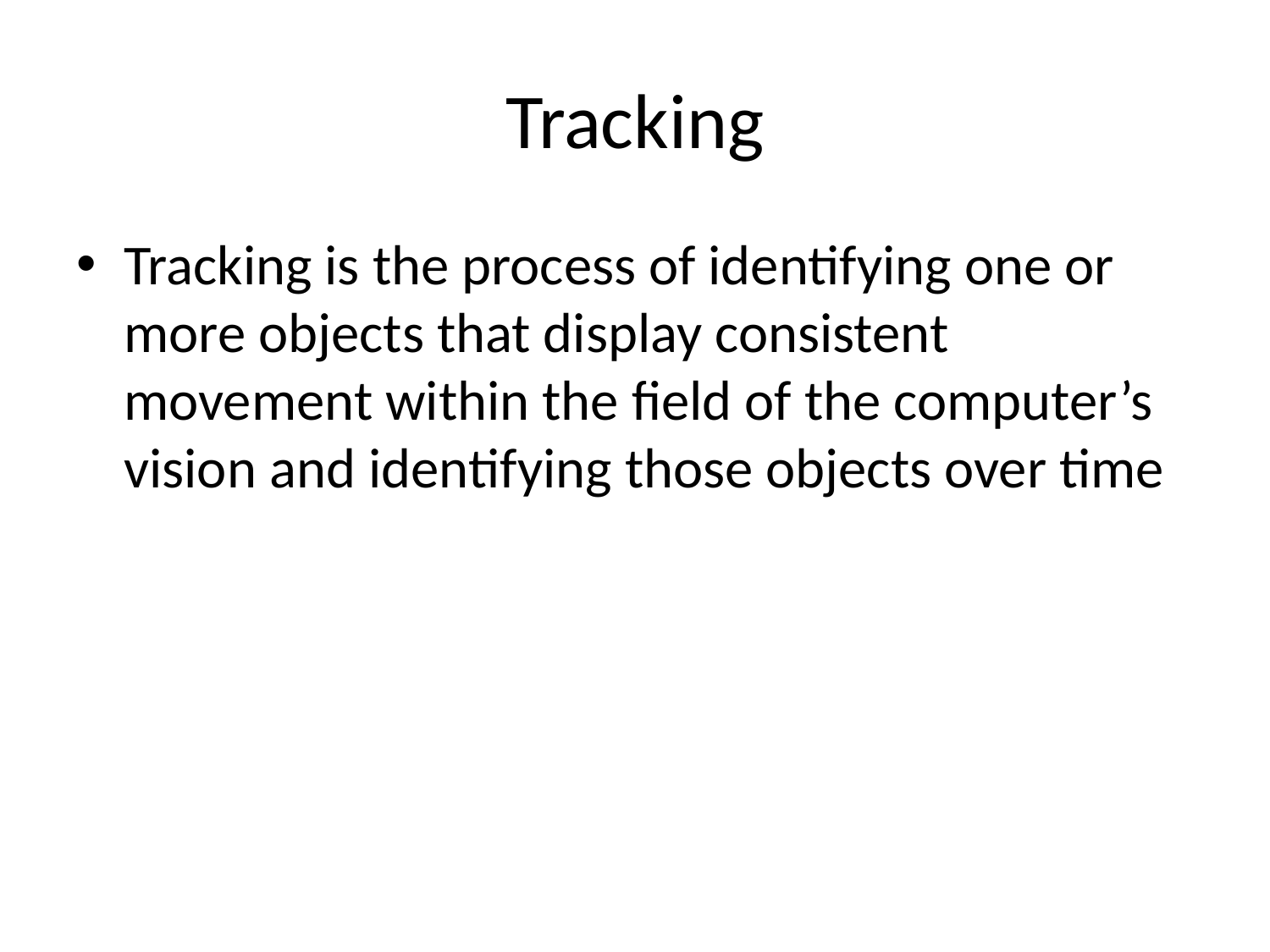

# Tracking
Tracking is the process of identifying one or more objects that display consistent movement within the field of the computer’s vision and identifying those objects over time